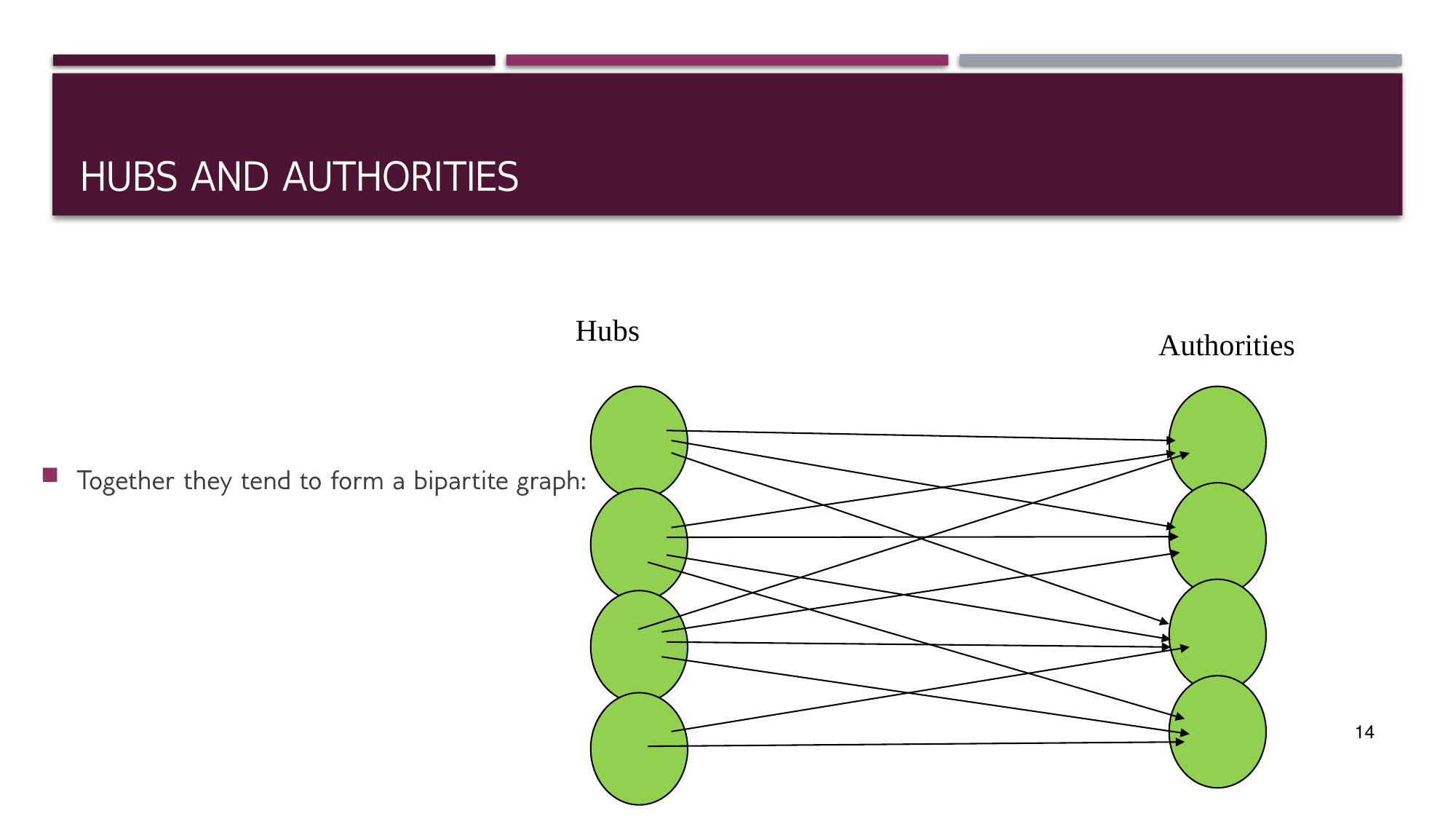

# Hubs and Authorities
Together they tend to form a bipartite graph:
Hubs
Authorities

14